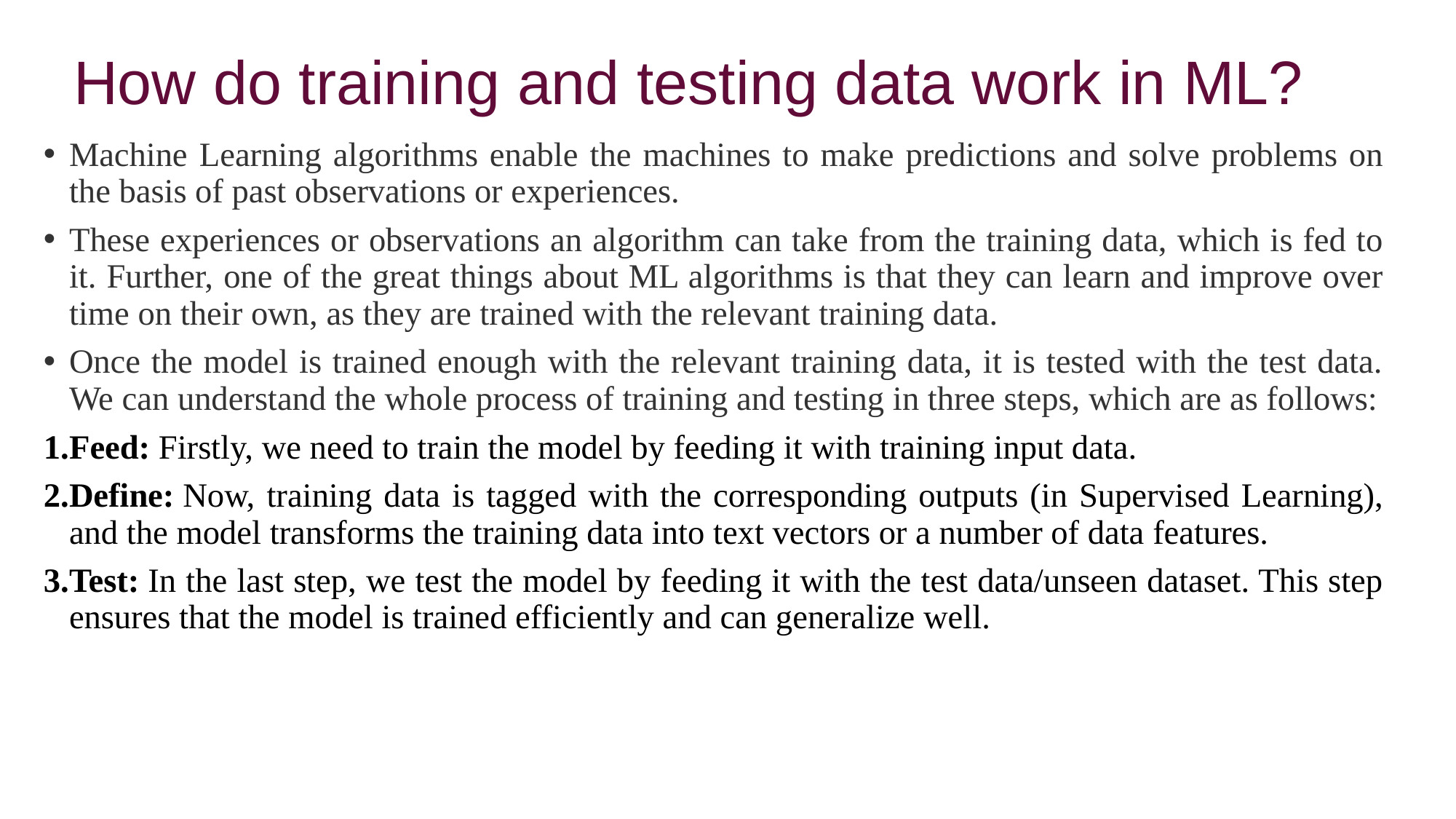

# How do training and testing data work in ML?
Machine Learning algorithms enable the machines to make predictions and solve problems on the basis of past observations or experiences.
These experiences or observations an algorithm can take from the training data, which is fed to it. Further, one of the great things about ML algorithms is that they can learn and improve over time on their own, as they are trained with the relevant training data.
Once the model is trained enough with the relevant training data, it is tested with the test data. We can understand the whole process of training and testing in three steps, which are as follows:
Feed: Firstly, we need to train the model by feeding it with training input data.
Define: Now, training data is tagged with the corresponding outputs (in Supervised Learning), and the model transforms the training data into text vectors or a number of data features.
Test: In the last step, we test the model by feeding it with the test data/unseen dataset. This step ensures that the model is trained efficiently and can generalize well.